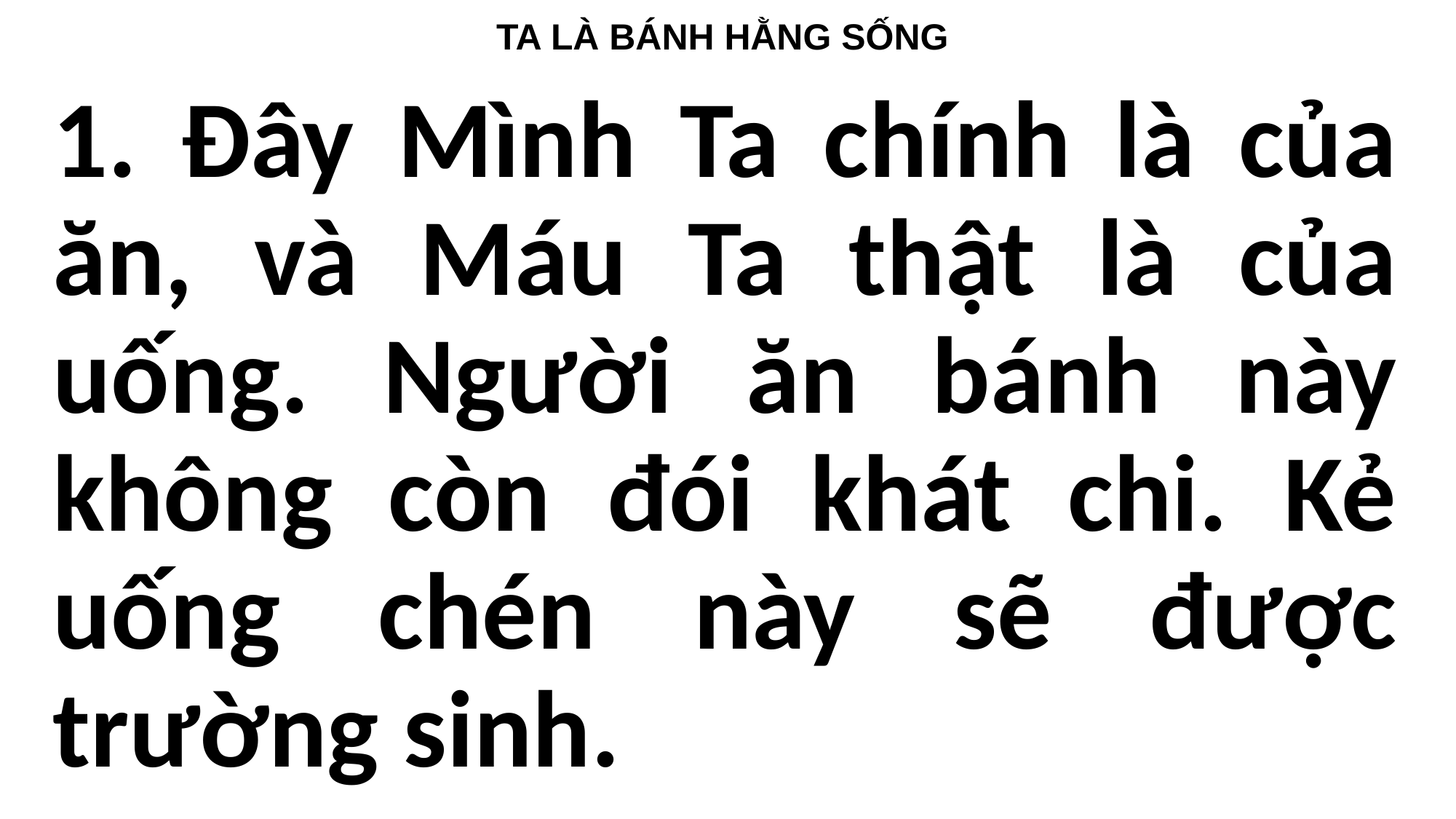

# TA LÀ BÁNH HẰNG SỐNG
1. Ðây Mình Ta chính là của ăn, và Máu Ta thật là của uống. Người ăn bánh này không còn đói khát chi. Kẻ uống chén này sẽ được trường sinh.